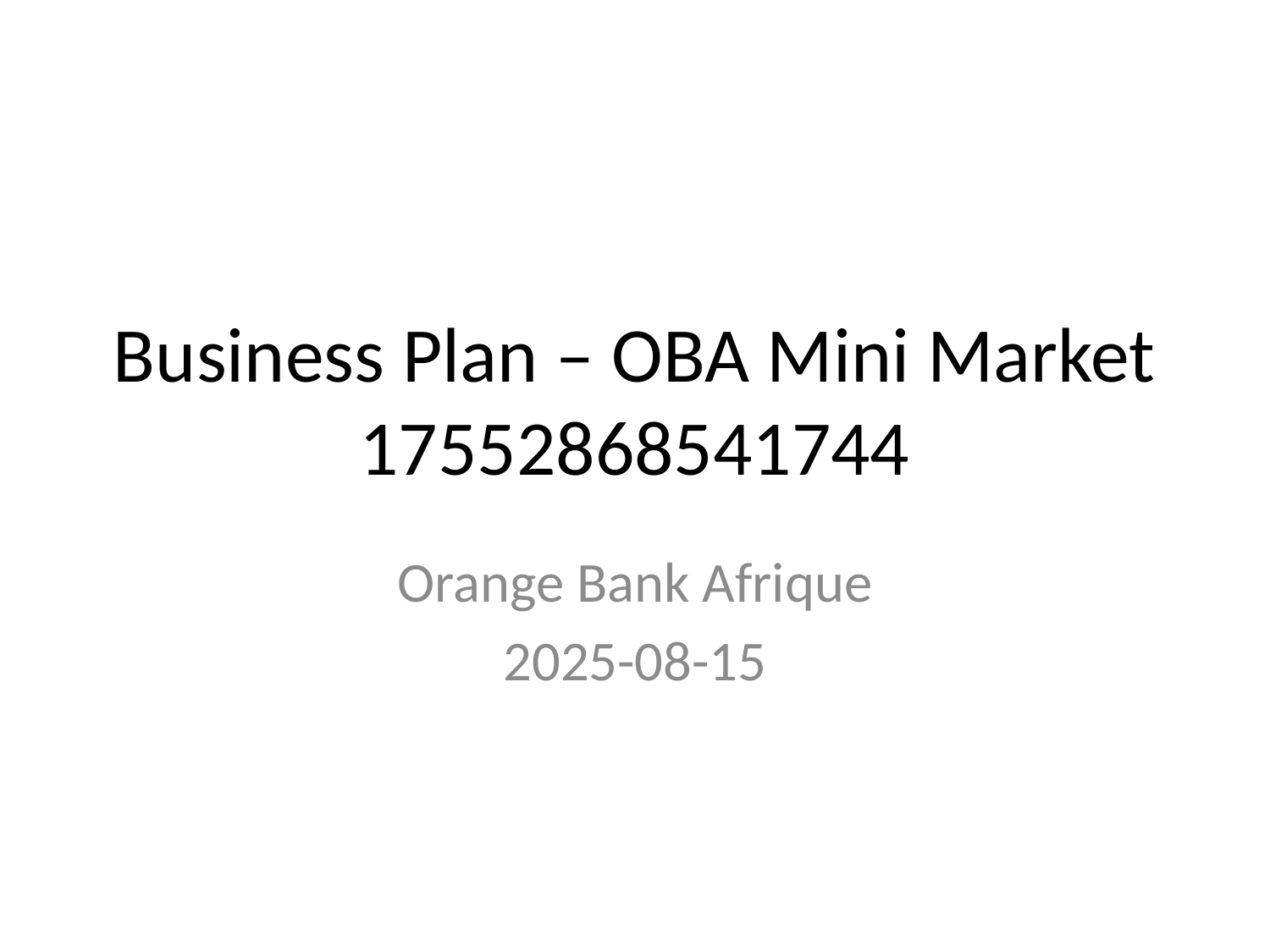

# Business Plan – OBA Mini Market 17552868541744
Orange Bank Afrique
2025-08-15